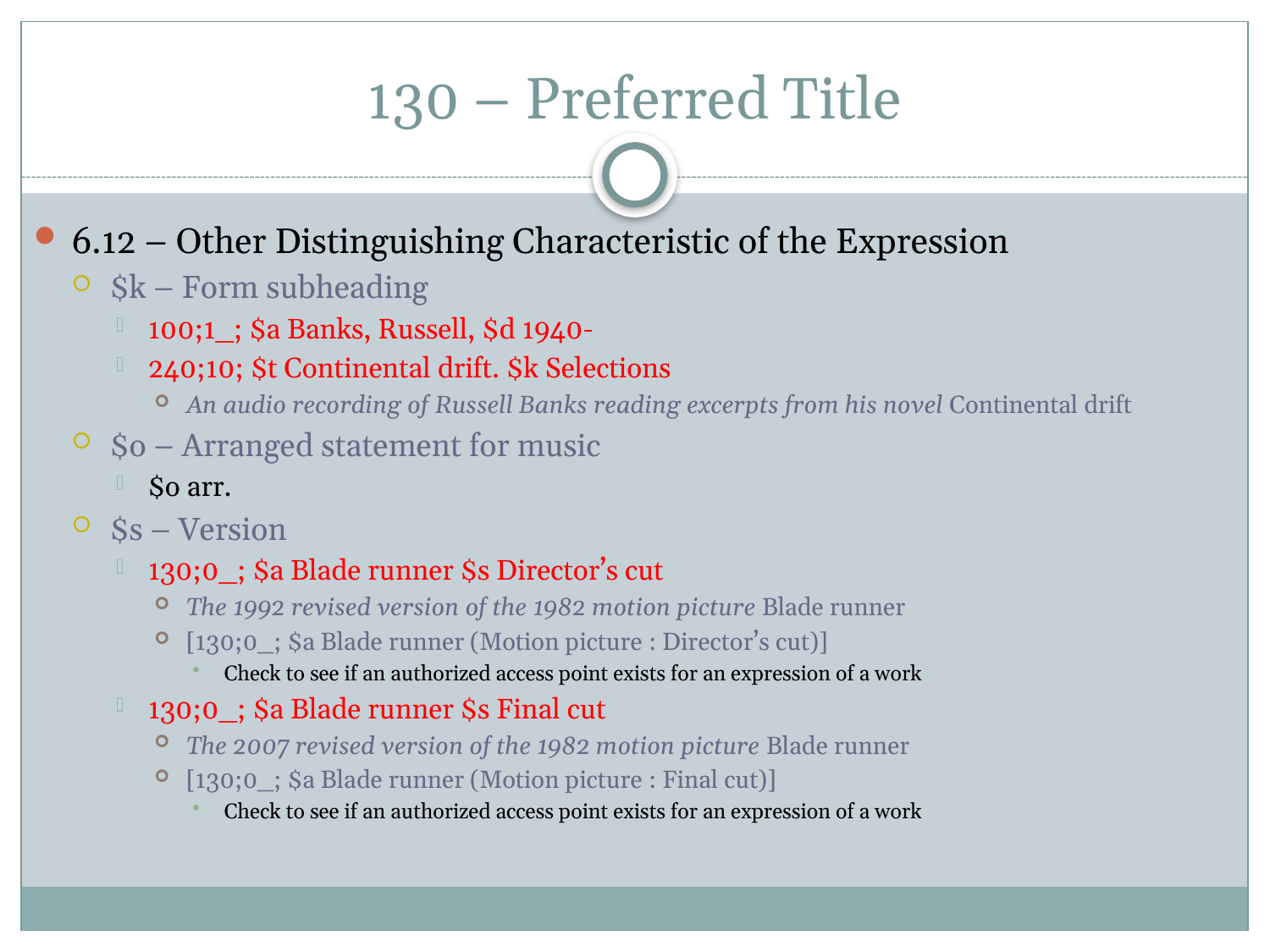

# 130 – Preferred Title
6.12 – Other Distinguishing Characteristic of the Expression
$k – Form subheading
100;1_; $a Banks, Russell, $d 1940-
240;10; $t Continental drift. $k Selections
An audio recording of Russell Banks reading excerpts from his novel Continental drift
$o – Arranged statement for music
$o arr.
$s – Version
130;0_; $a Blade runner $s Director’s cut
The 1992 revised version of the 1982 motion picture Blade runner
[130;0_; $a Blade runner (Motion picture : Director’s cut)]
Check to see if an authorized access point exists for an expression of a work
130;0_; $a Blade runner $s Final cut
The 2007 revised version of the 1982 motion picture Blade runner
[130;0_; $a Blade runner (Motion picture : Final cut)]
Check to see if an authorized access point exists for an expression of a work